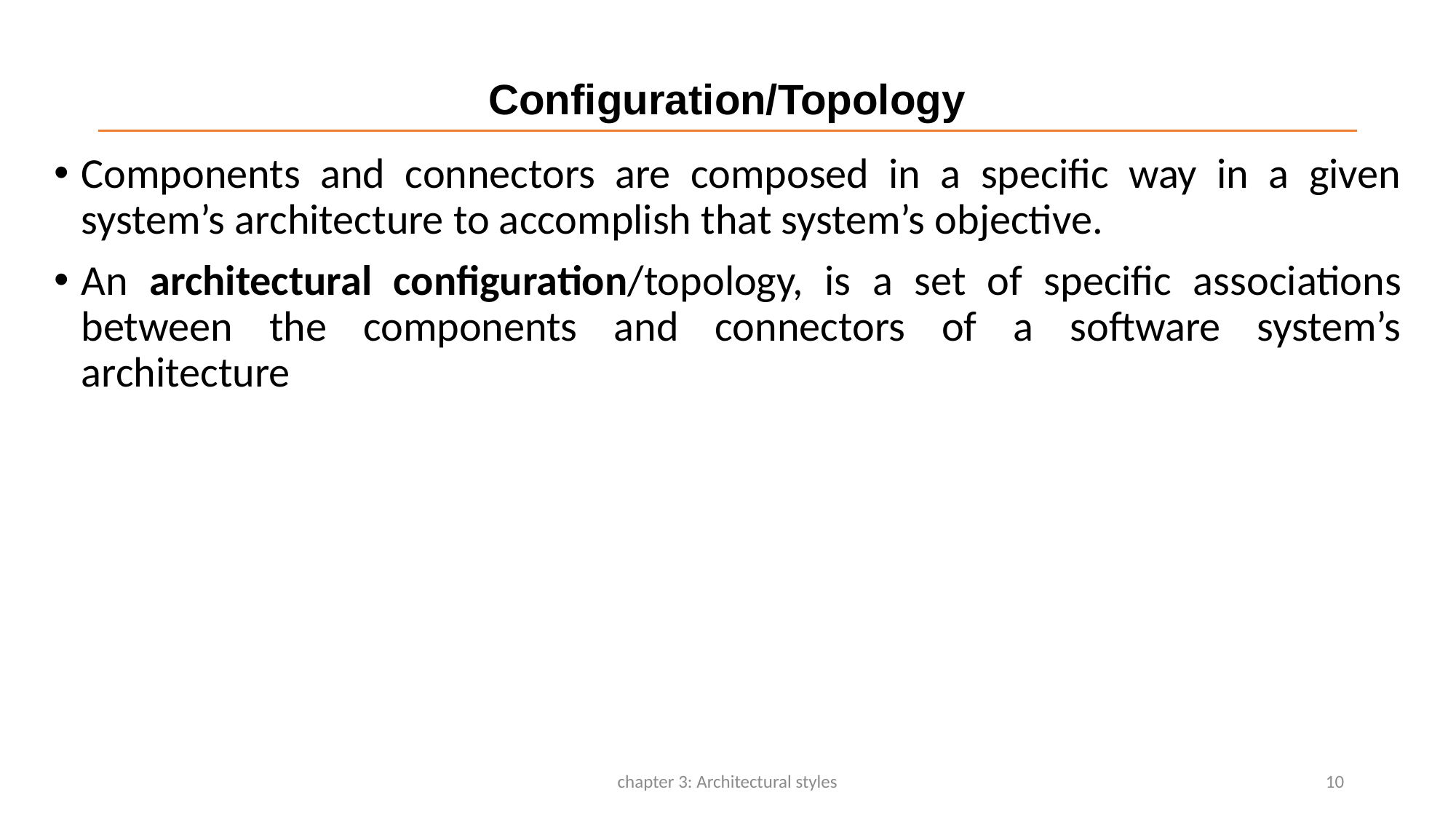

# Configuration/Topology
Components and connectors are composed in a specific way in a given system’s architecture to accomplish that system’s objective.
An architectural configuration/topology, is a set of specific associations between the components and connectors of a software system’s architecture

chapter 3: Architectural styles
10